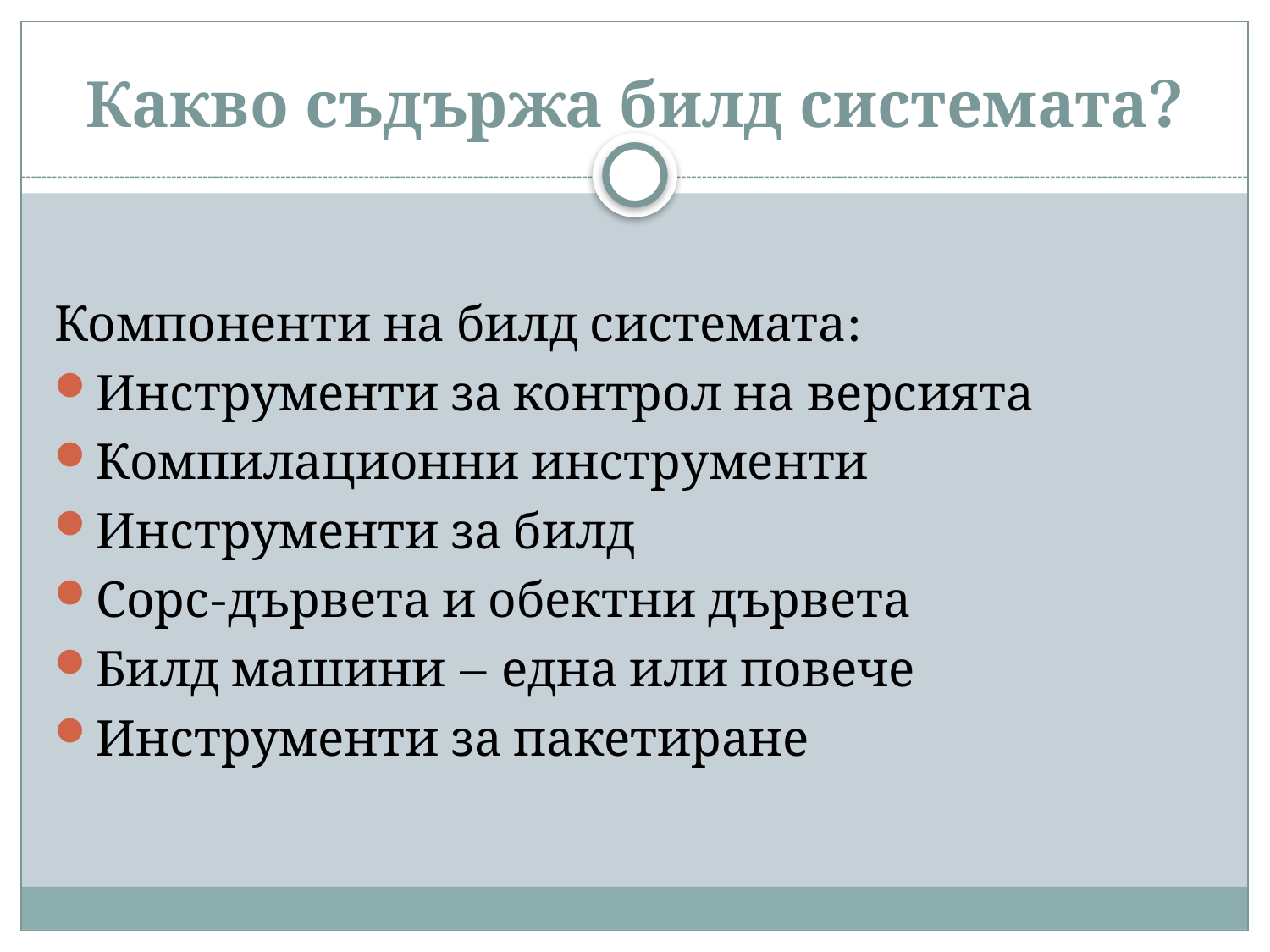

# Какво съдържа билд системата?
Компоненти на билд системата:
Инструменти за контрол на версията
Компилационни инструменти
Инструменти за билд
Сорс-дървета и обектни дървета
Билд машини – една или повече
Инструменти за пакетиране